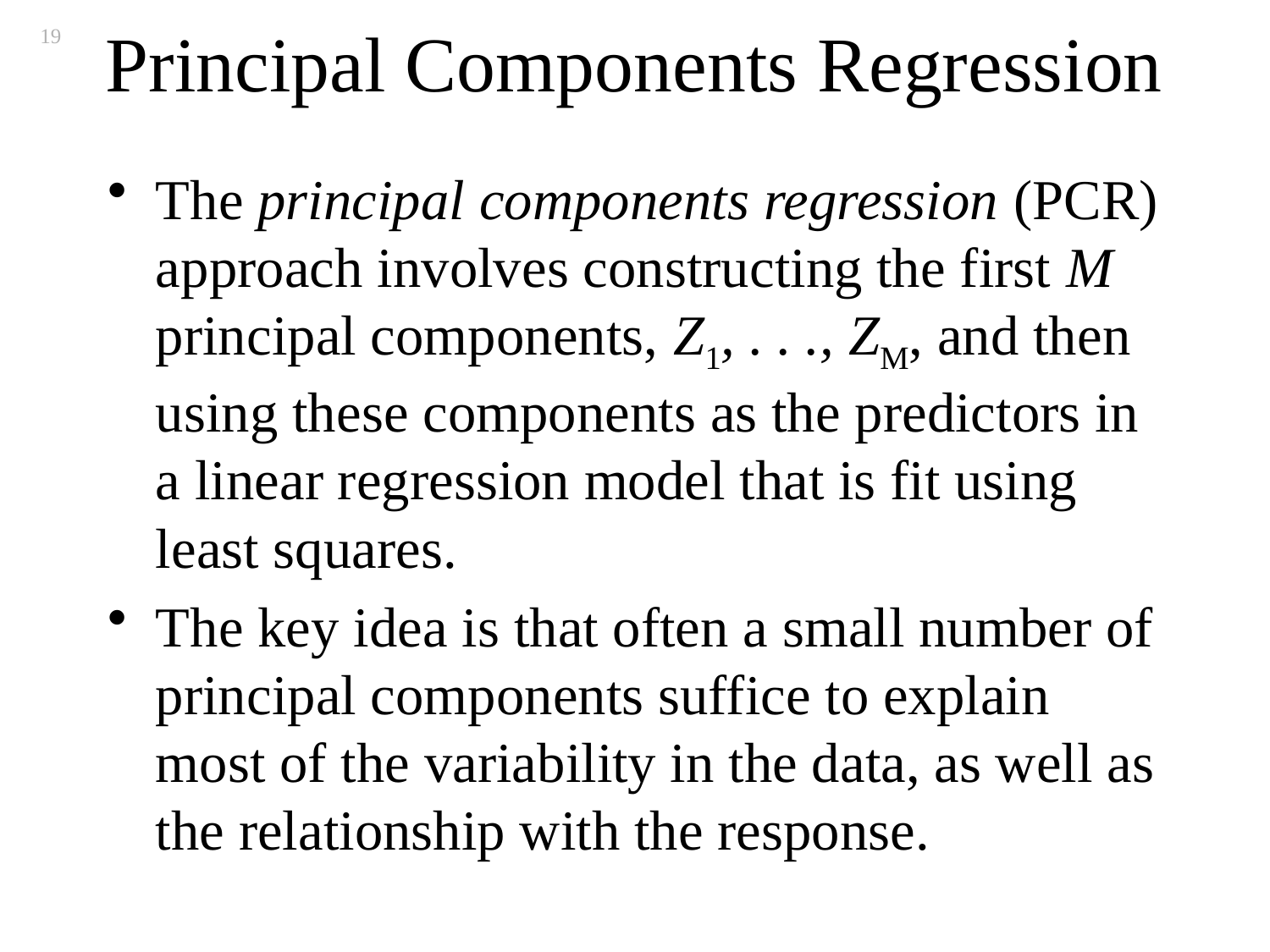

# Principal Components Regression
19
The principal components regression (PCR) approach involves constructing the first M principal components, Z1, . . ., ZM, and then using these components as the predictors in a linear regression model that is fit using least squares.
The key idea is that often a small number of principal components suffice to explain most of the variability in the data, as well as the relationship with the response.